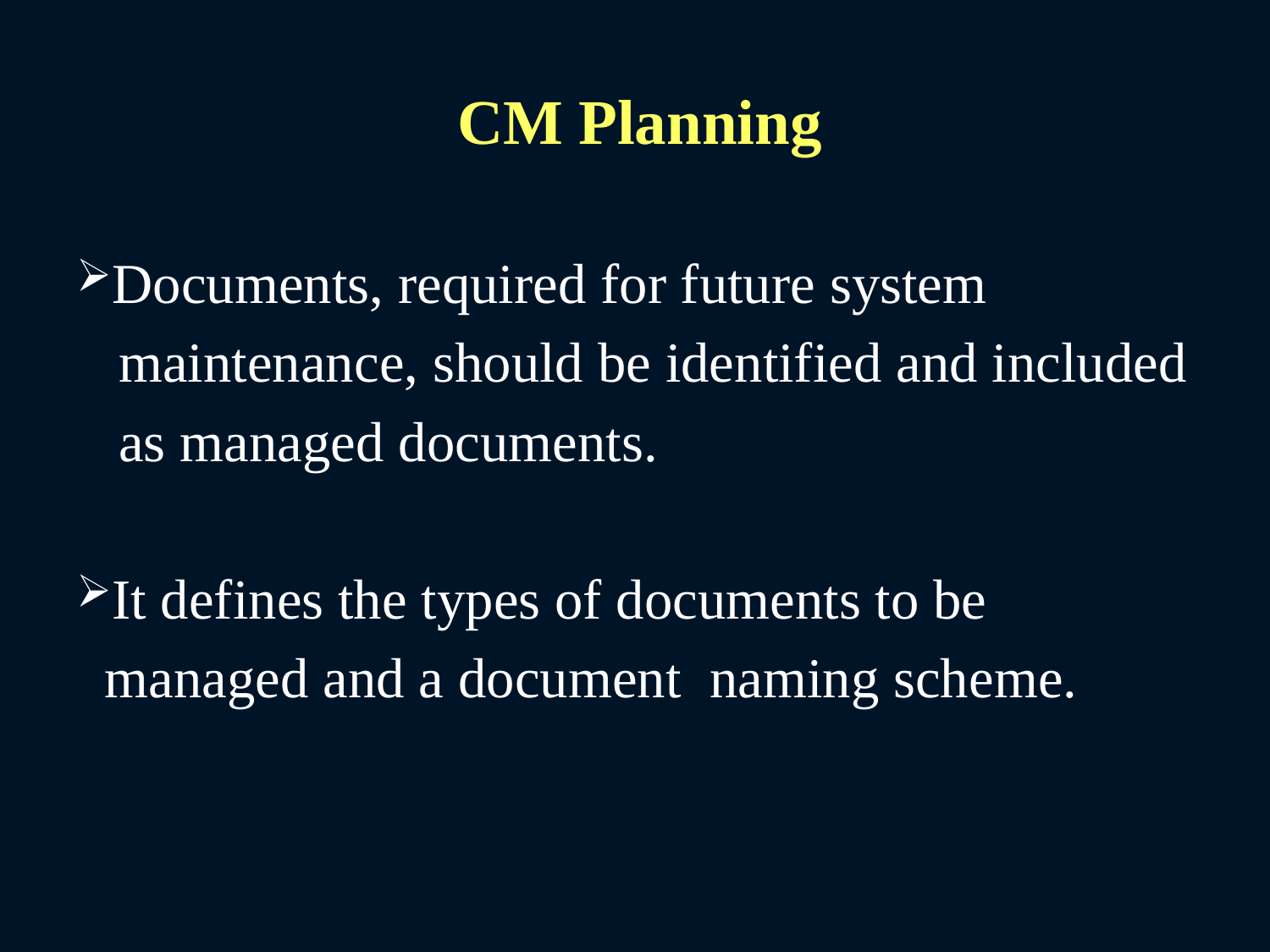

CM Planning

Documents, required for future system
   maintenance, should be identified and included
   as managed documents.

It defines the types of documents to be
  managed and a document  naming scheme.